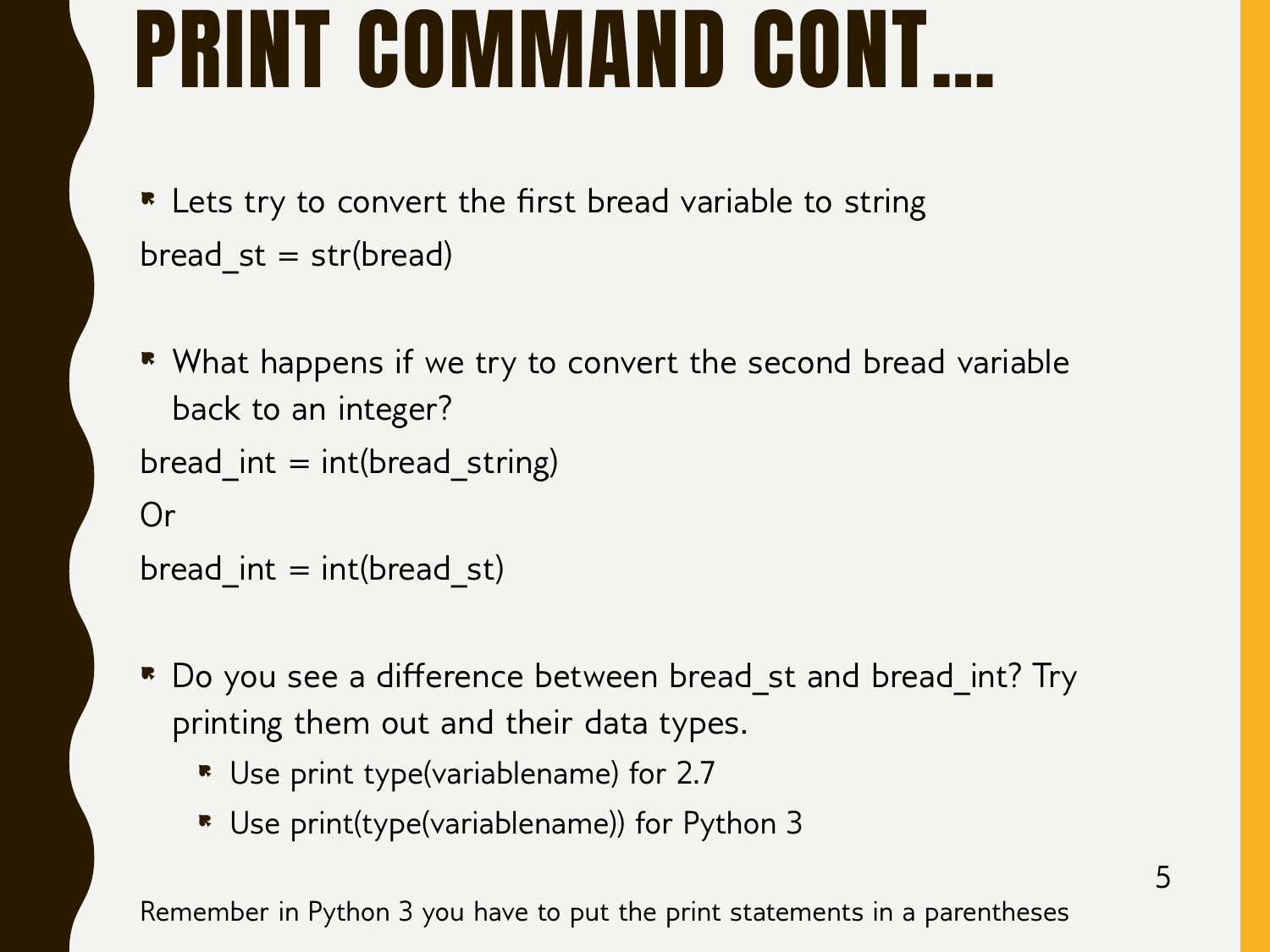

# Print command CONT…

Lets try to convert the first bread variable to string
bread_st = str(bread)

What happens if we try to convert the second bread variable back to an integer?
bread_int = int(bread_string)
Or
bread_int = int(bread_st)

Do you see a difference between bread_st and bread_int? Try printing them out and their data types.
Use print type(variablename) for 2.7
Use print(type(variablename)) for Python 3

Remember in Python 3 you have to put the print statements in a parentheses
5